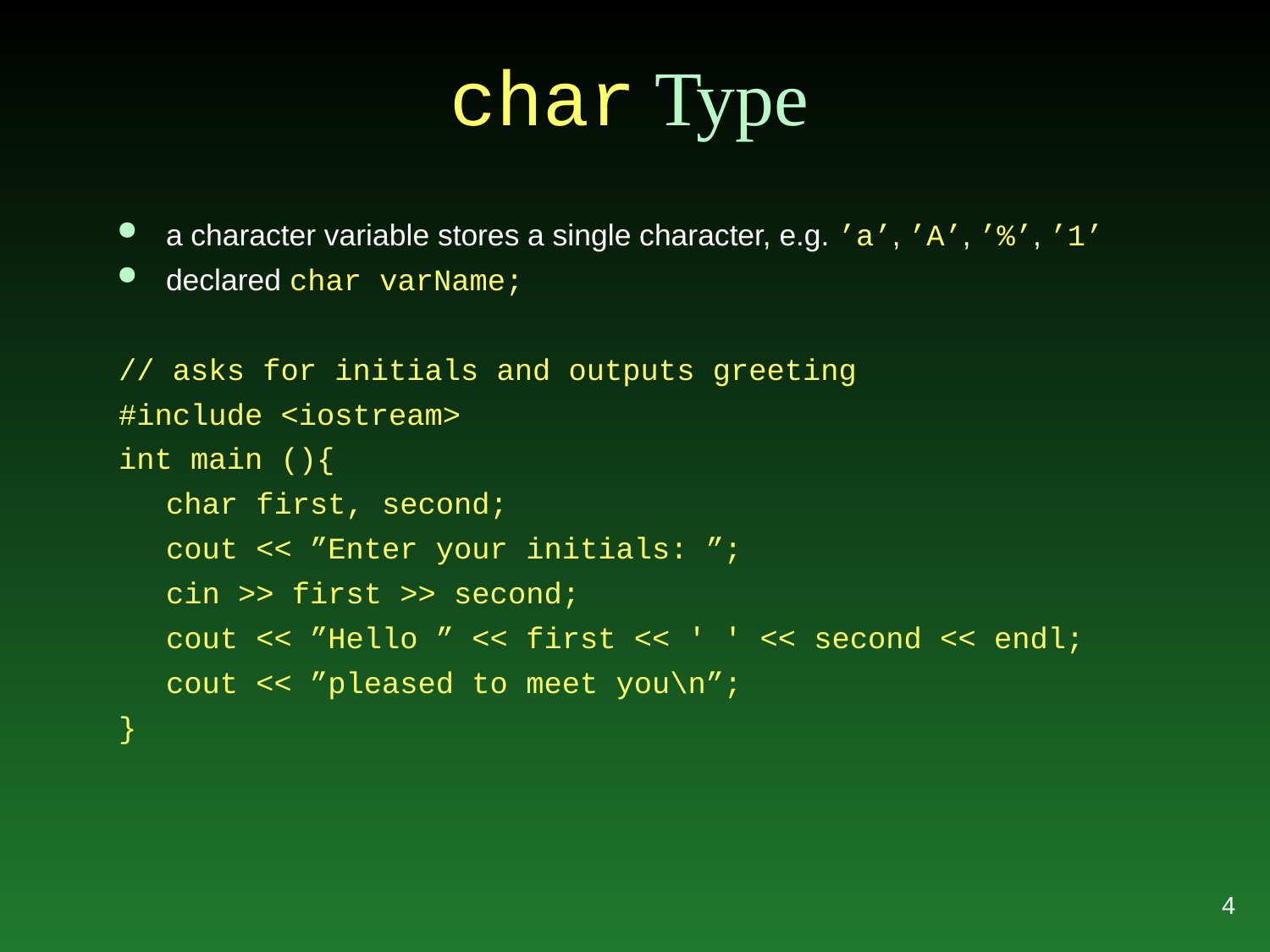

char Type
a character variable stores a single character, e.g. ’a’, ’A’, ’%’, ’1’
declared char varName;

// asks for initials and outputs greeting
#include <iostream>
int main (){
	char first, second;
	cout << ”Enter your initials: ”;
	cin >> first >> second;
	cout << ”Hello ” << first << ' ' << second << endl;
	cout << ”pleased to meet you\n”;
}
4